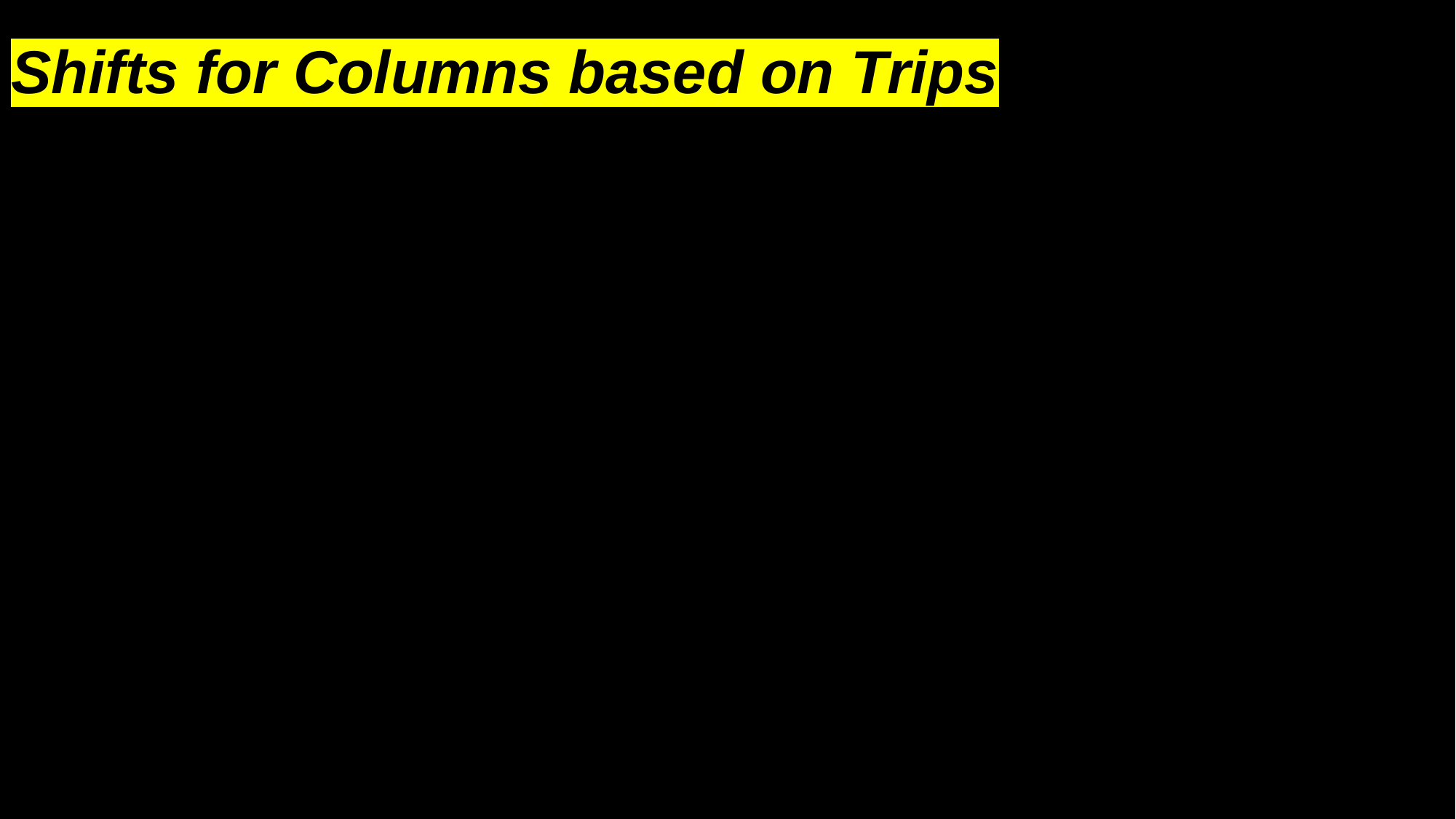

# Shifts for Columns based on Trips